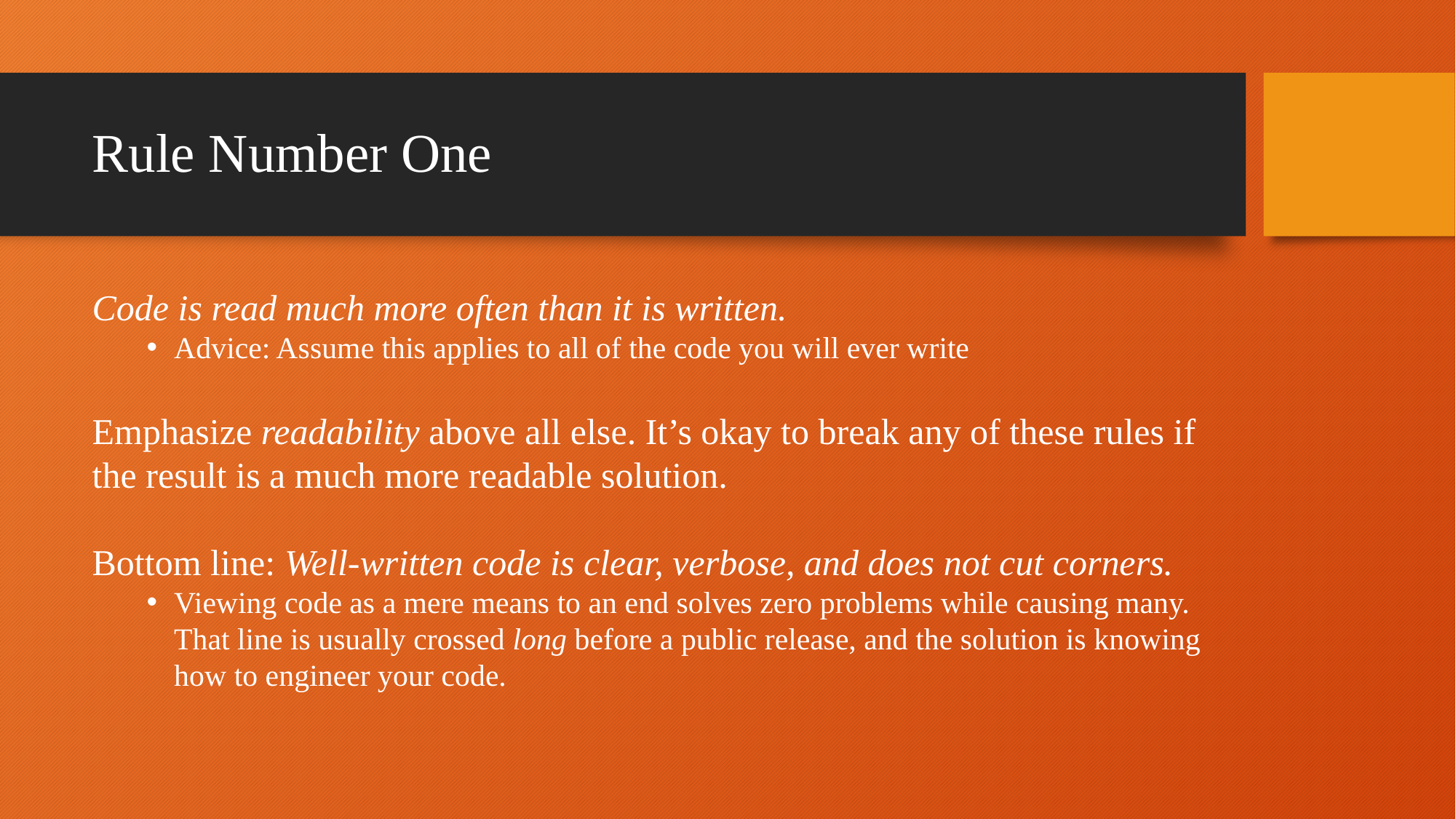

# Rule Number One
Code is read much more often than it is written.
Advice: Assume this applies to all of the code you will ever write

Emphasize readability above all else. It’s okay to break any of these rules if the result is a much more readable solution.

Bottom line: Well-written code is clear, verbose, and does not cut corners.
Viewing code as a mere means to an end solves zero problems while causing many. That line is usually crossed long before a public release, and the solution is knowing how to engineer your code.